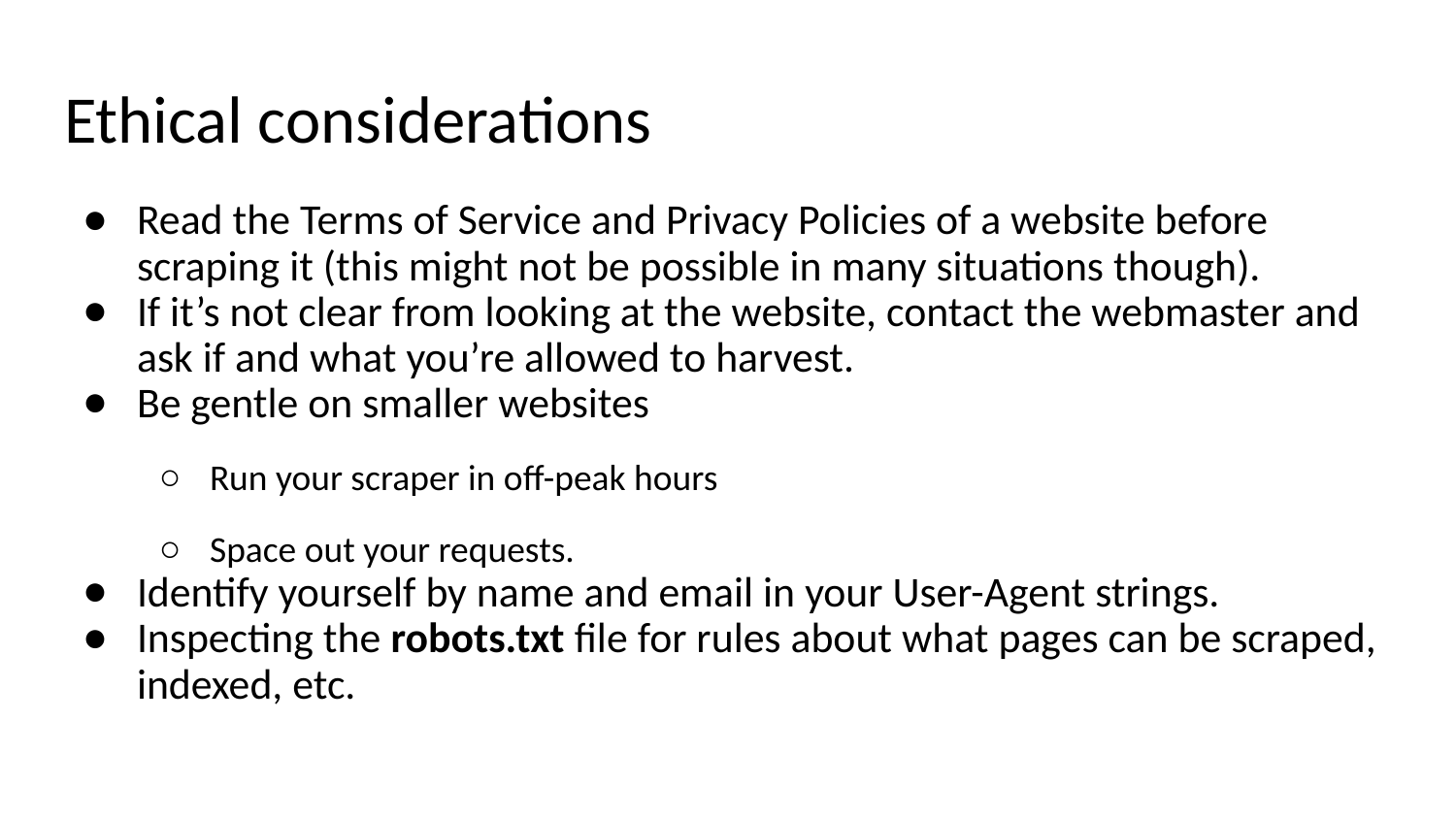

# Ethical considerations
Read the Terms of Service and Privacy Policies of a website before scraping it (this might not be possible in many situations though).
If it’s not clear from looking at the website, contact the webmaster and ask if and what you’re allowed to harvest.
Be gentle on smaller websites
Run your scraper in off-peak hours
Space out your requests.
Identify yourself by name and email in your User-Agent strings.
Inspecting the robots.txt file for rules about what pages can be scraped, indexed, etc.